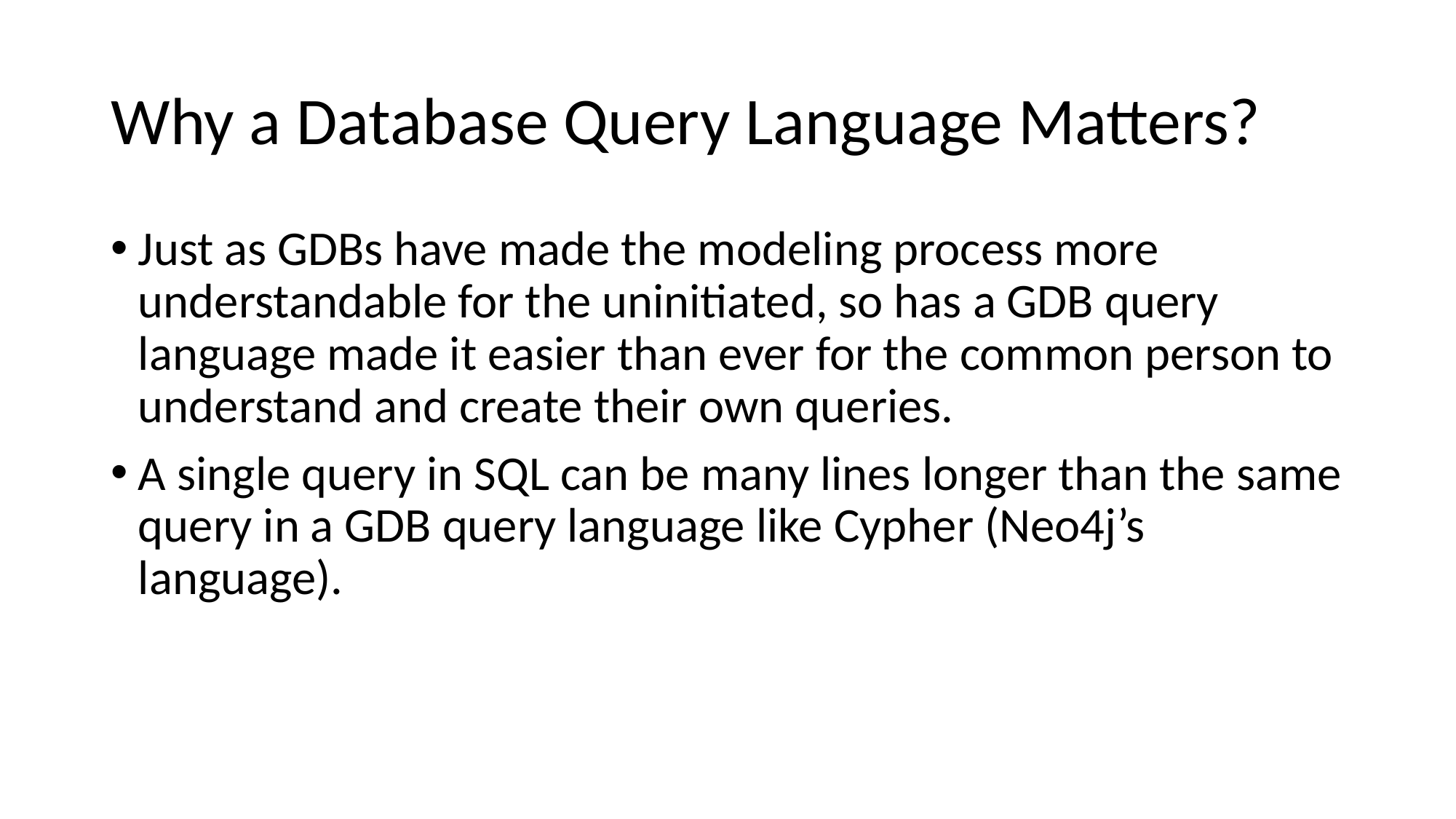

# Why a Database Query Language Matters?
Just as GDBs have made the modeling process more understandable for the uninitiated, so has a GDB query language made it easier than ever for the common person to understand and create their own queries.
A single query in SQL can be many lines longer than the same query in a GDB query language like Cypher (Neo4j’s language).